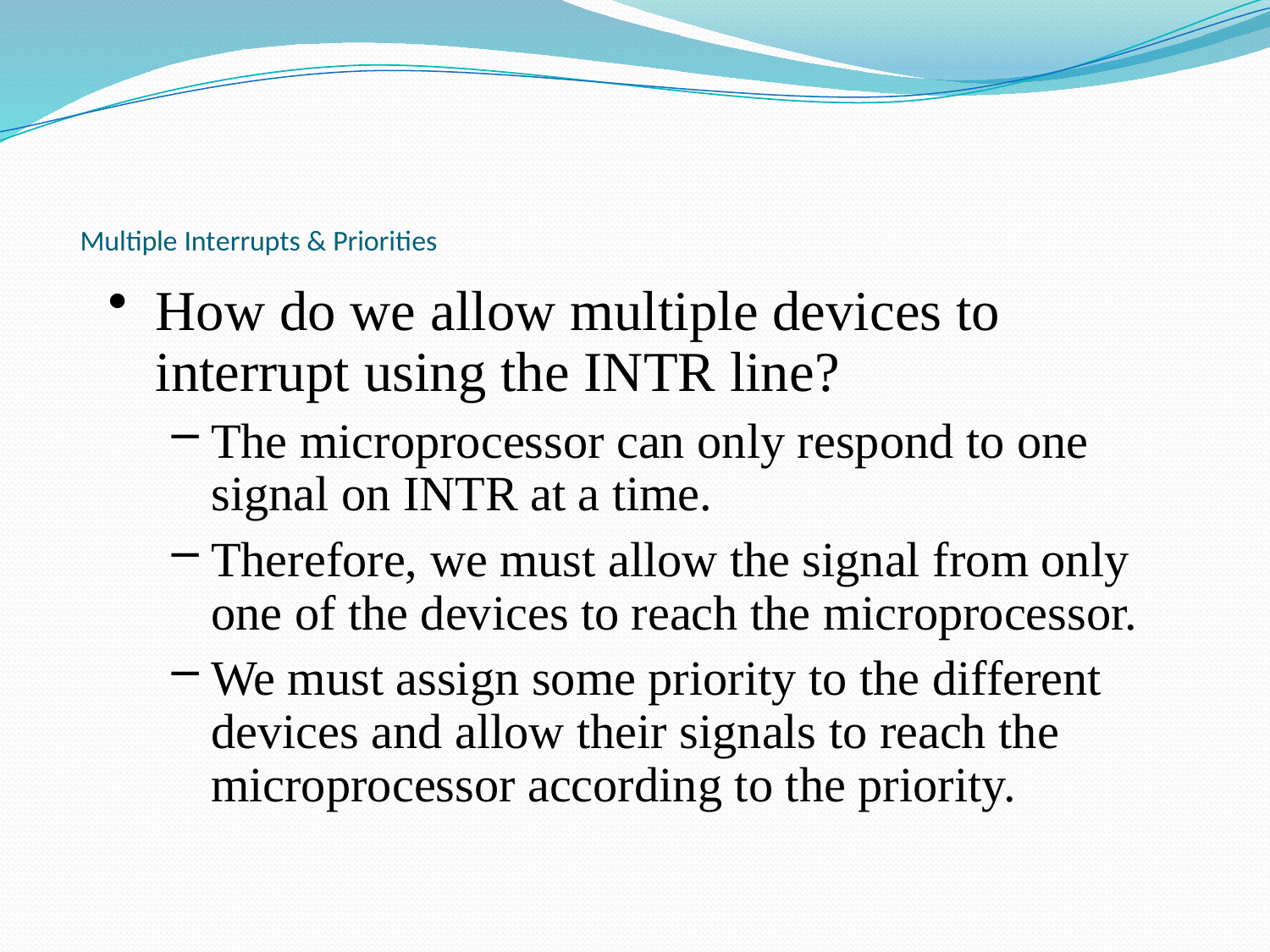

# Multiple Interrupts & Priorities
How do we allow multiple devices to interrupt using the INTR line?
The microprocessor can only respond to one signal on INTR at a time.
Therefore, we must allow the signal from only one of the devices to reach the microprocessor.
We must assign some priority to the different devices and allow their signals to reach the microprocessor according to the priority.